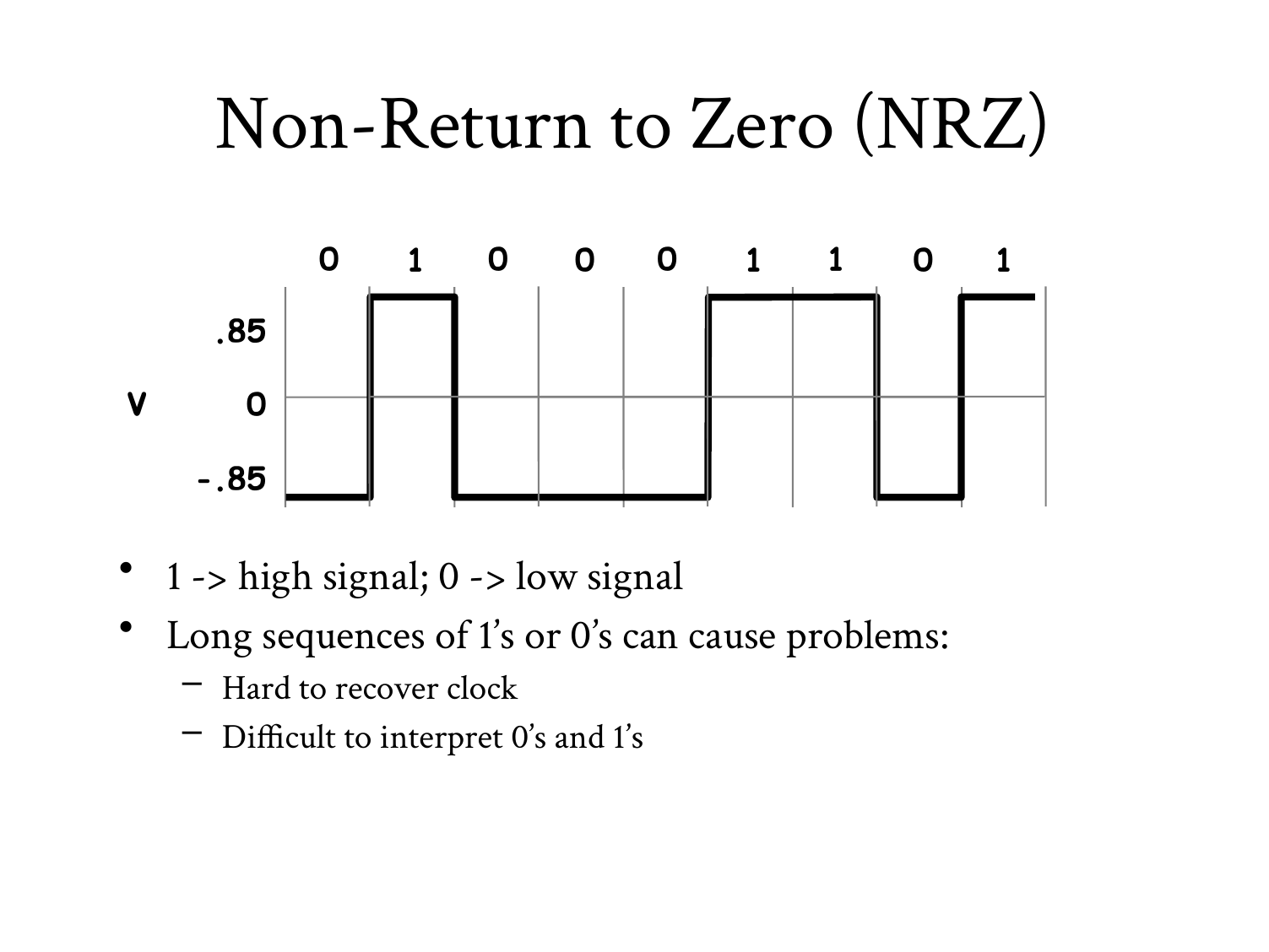

# Non-Return to Zero (NRZ)
0
0
0
1
1
0
1
0
1

.85
V
0
-.85
1 -> high signal; 0 -> low signal
Long sequences of 1’s or 0’s can cause problems:
Hard to recover clock
Difficult to interpret 0’s and 1’s